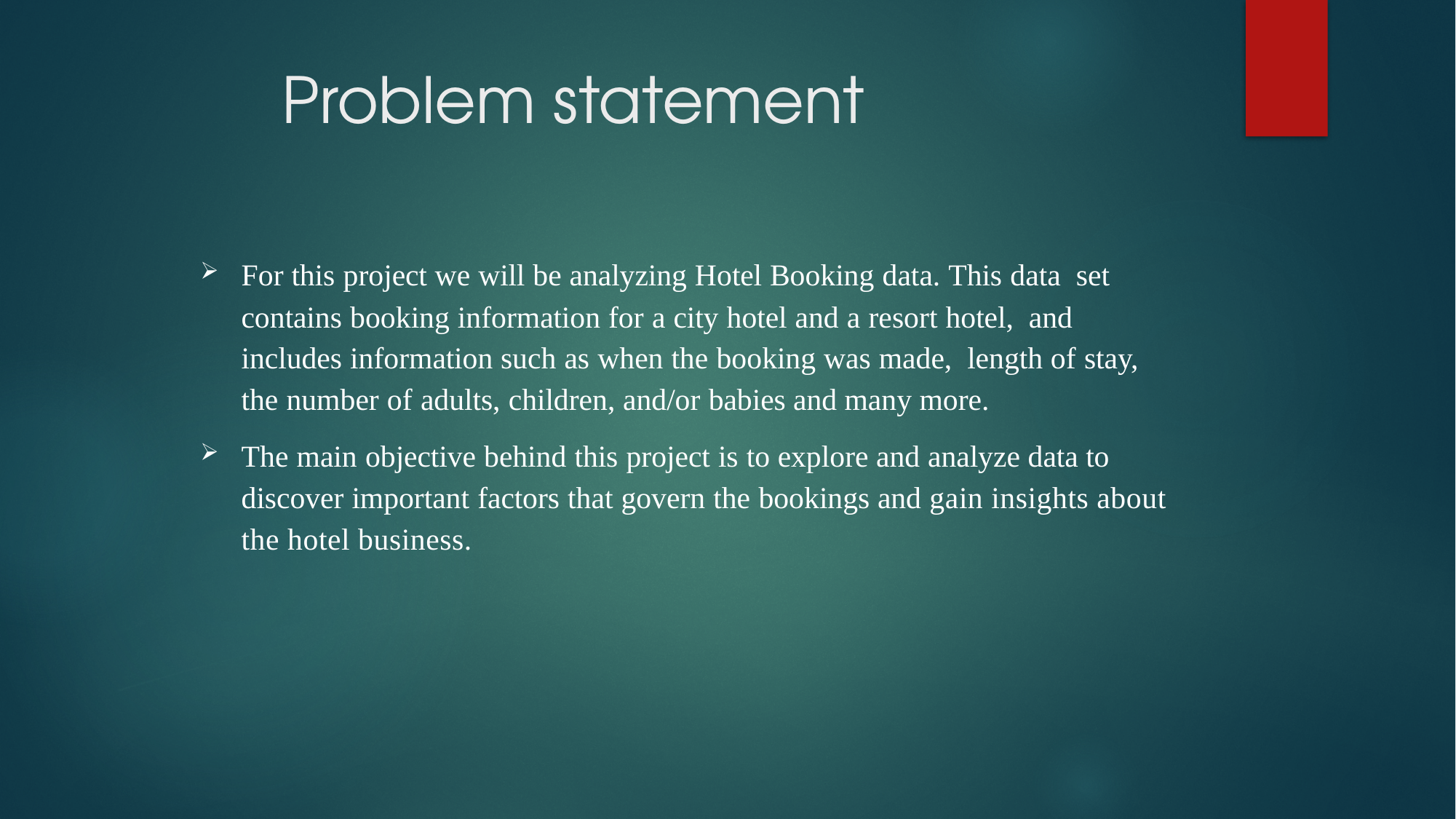

# Problem statement
For this project we will be analyzing Hotel Booking data. This data  set contains booking information for a city hotel and a resort hotel,  and includes information such as when the booking was made,  length of stay, the number of adults, children, and/or babies and many more.
The main objective behind this project is to explore and analyze data to discover important factors that govern the bookings and gain insights about the hotel business.